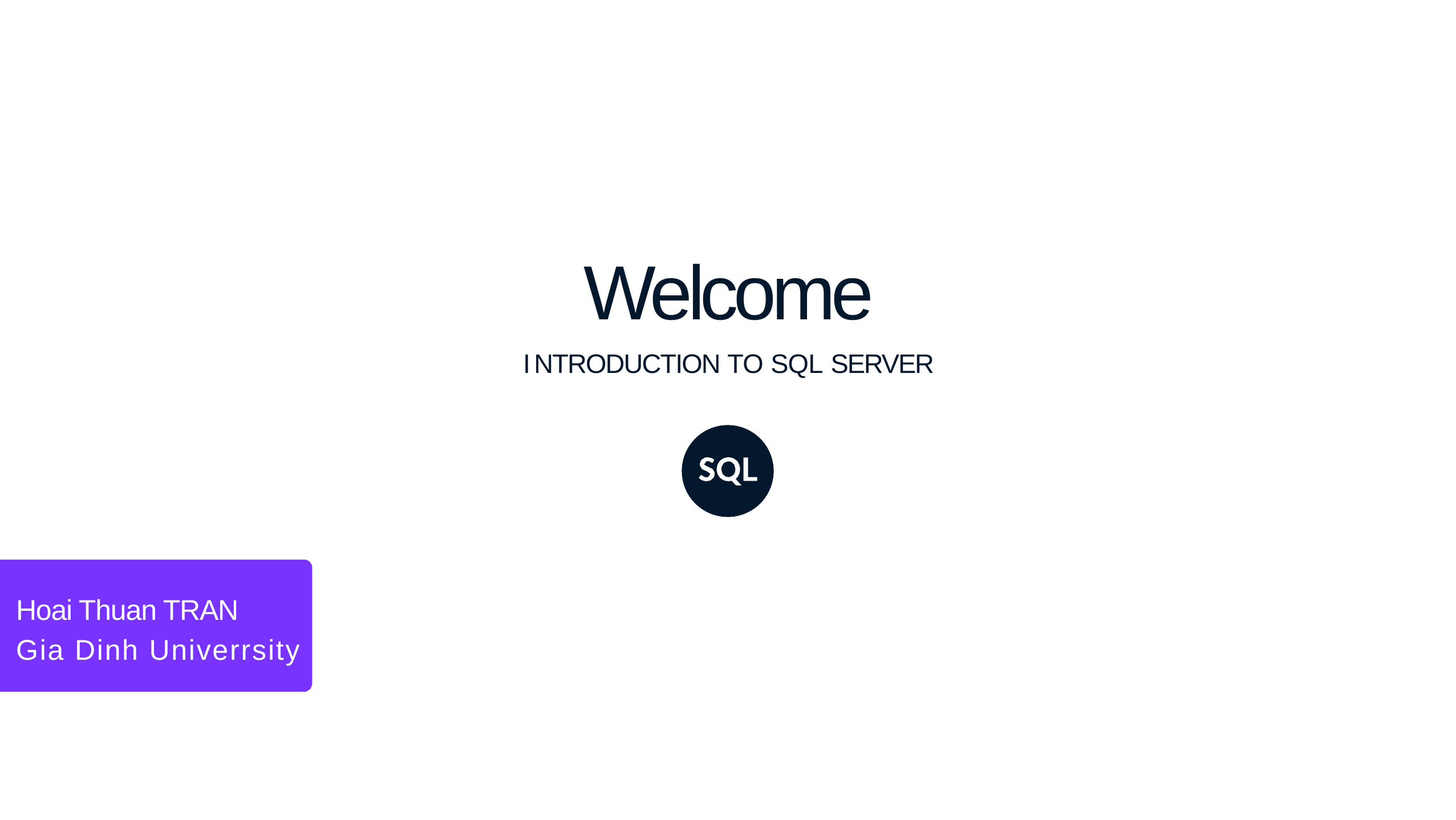

# Welcome
I  NTRODUCTION TO SQL SERVER

Hoai Thuan TRAN
Gia Dinh Univerrsity